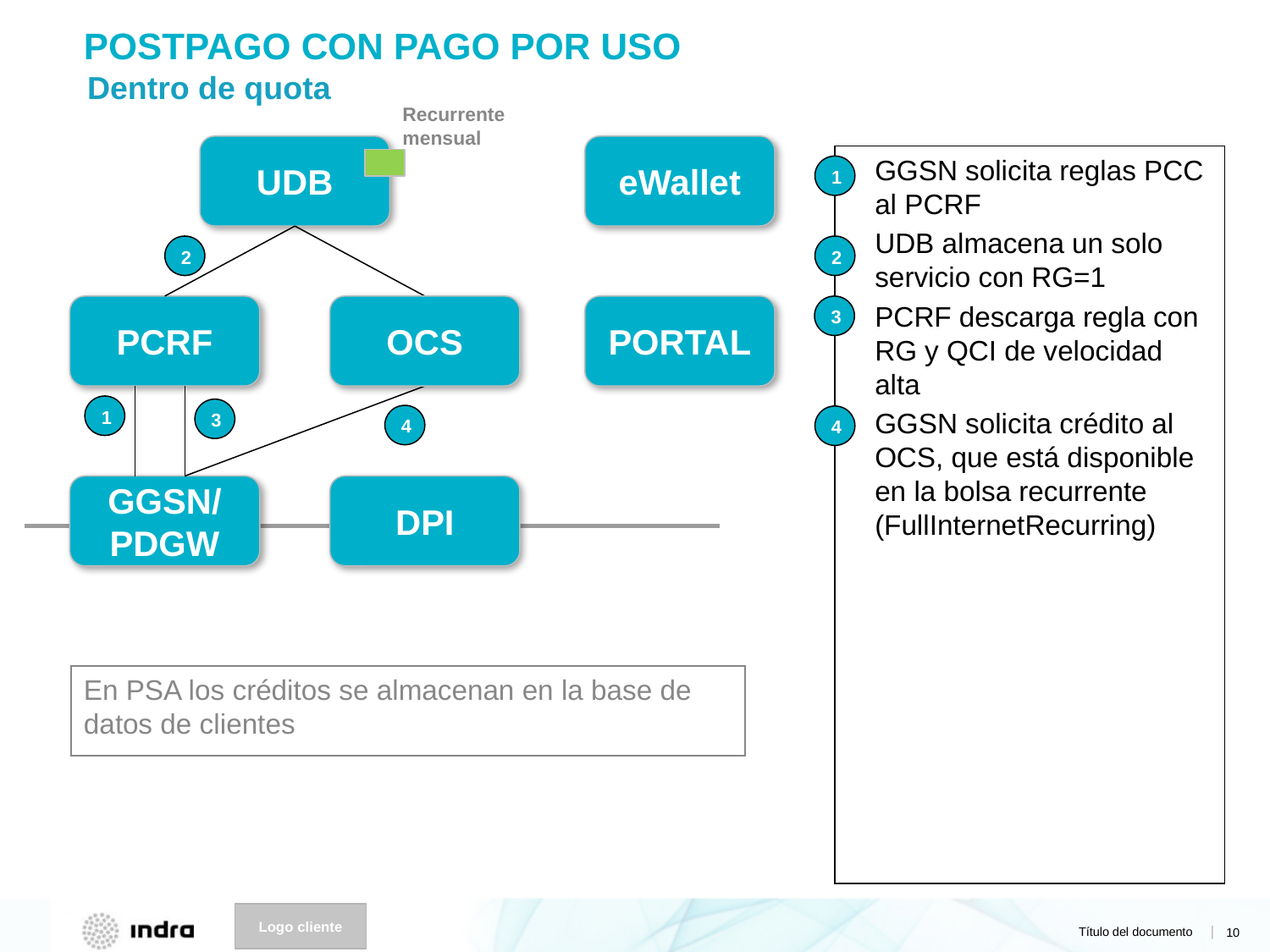

# Postpago con pago por uso
Dentro de quota
Recurrente mensual
UDB
eWallet
GGSN solicita reglas PCC al PCRF
UDB almacena un solo servicio con RG=1
PCRF descarga regla con RG y QCI de velocidad alta
GGSN solicita crédito al OCS, que está disponible en la bolsa recurrente (FullInternetRecurring)

1

2

2
PCRF
OCS
PORTAL

3

1

3

4

4
GGSN/
PDGW
DPI
En PSA los créditos se almacenan en la base de datos de clientes